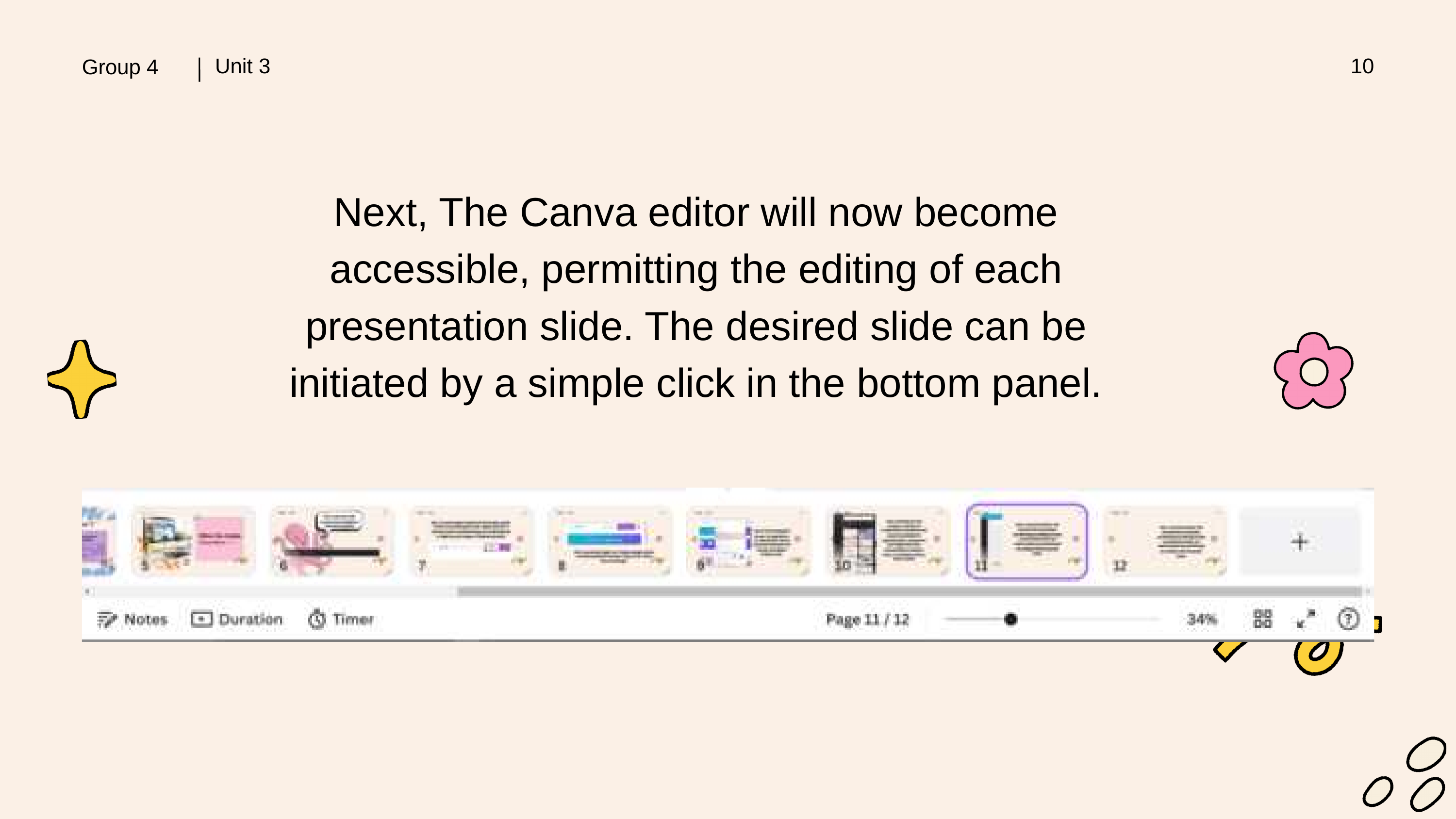

Unit 3
10
Group 4

Next, The Canva editor will now become accessible, permitting the editing of each presentation slide. The desired slide can be initiated by a simple click in the bottom panel.